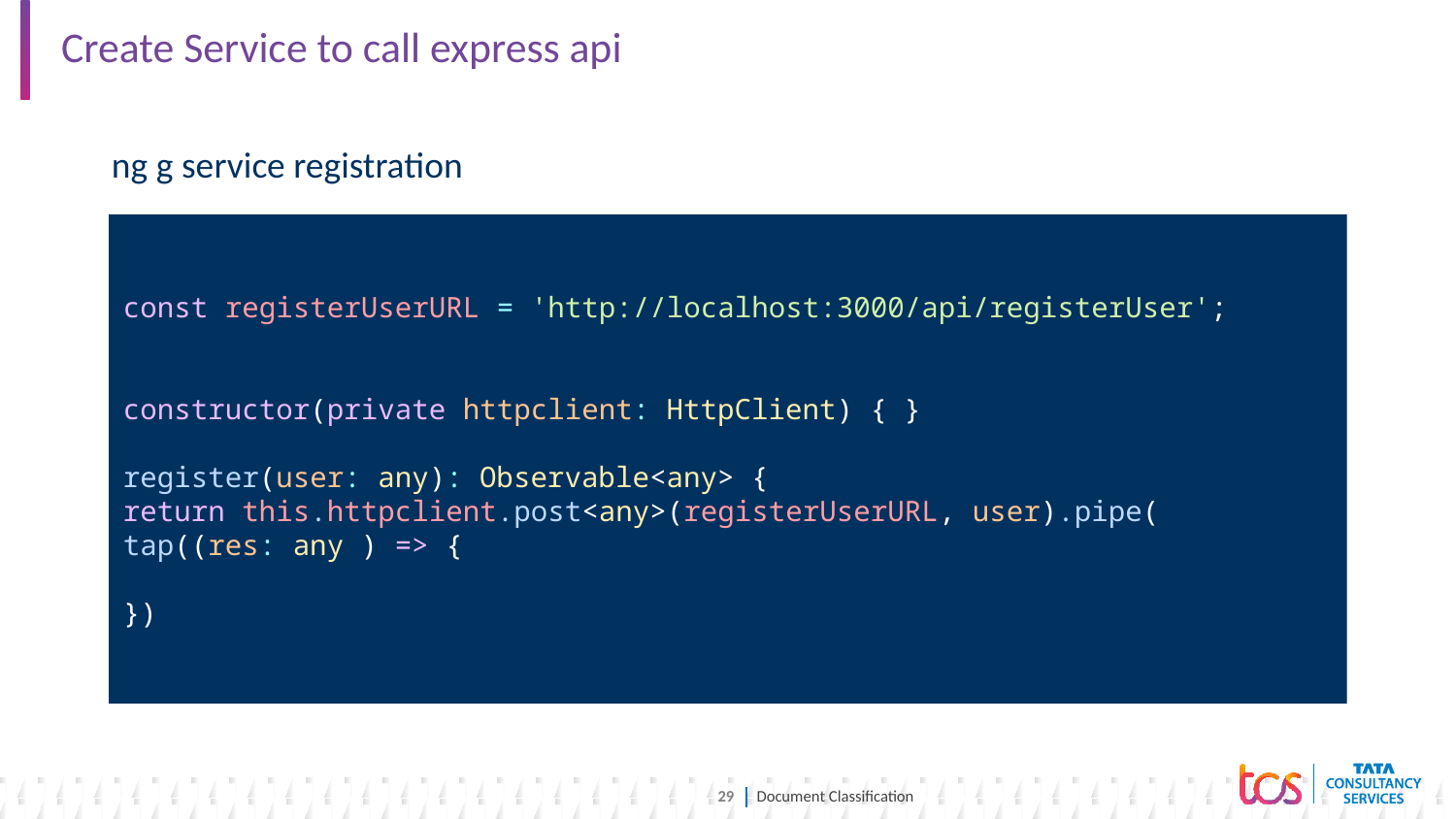

# Create Service to call express api
ng g service registration

const registerUserURL = 'http://localhost:3000/api/registerUser';
constructor(private httpclient: HttpClient) { }
register(user: any): Observable<any> {
return this.httpclient.post<any>(registerUserURL, user).pipe(
tap((res: any ) => {
})